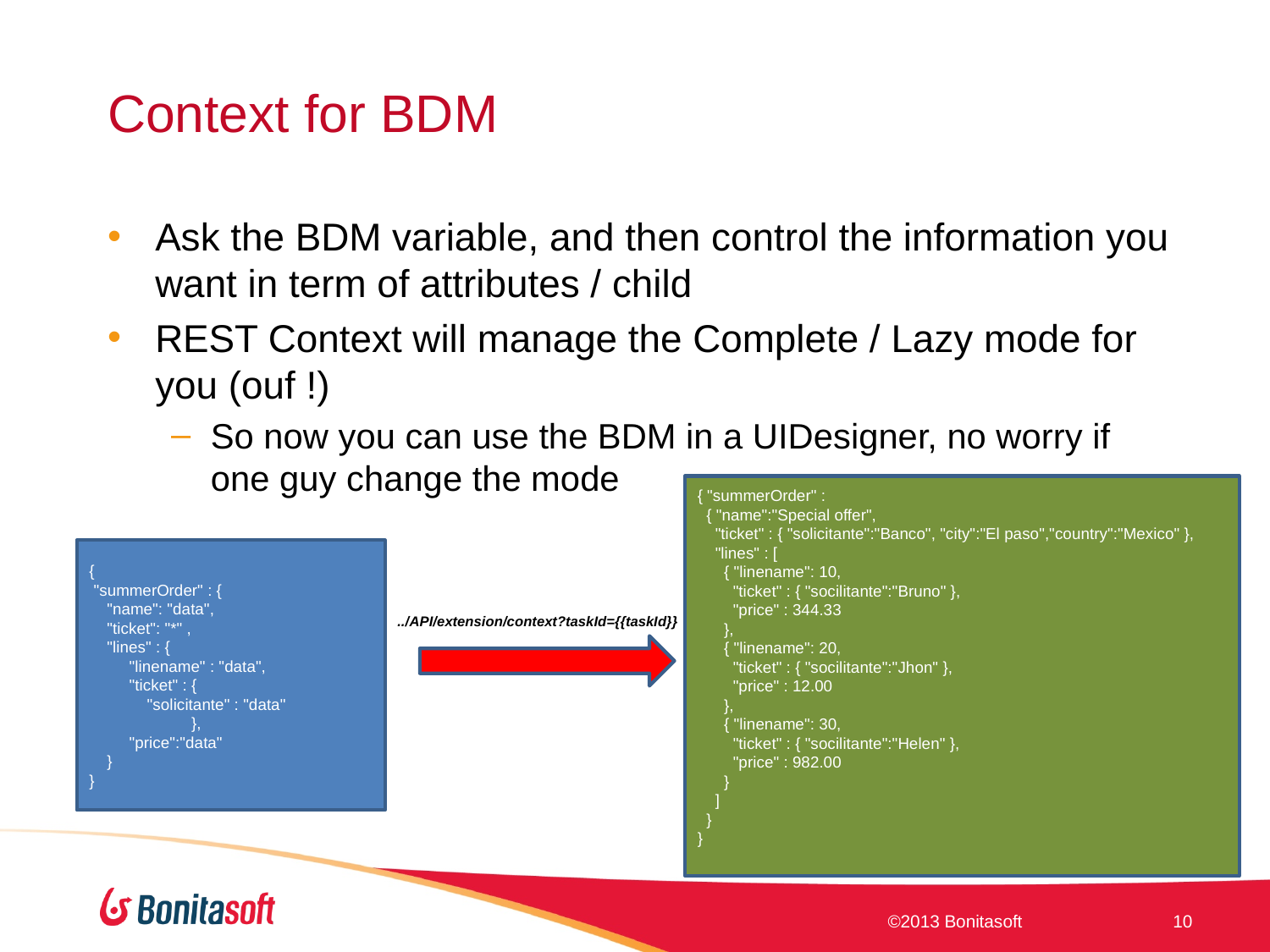

# Context for BDM
Ask the BDM variable, and then control the information you want in term of attributes / child
REST Context will manage the Complete / Lazy mode for you (ouf !)
So now you can use the BDM in a UIDesigner, no worry if one guy change the mode
{ "summerOrder" :
  { "name":"Special offer",
    "ticket" : { "solicitante":"Banco", "city":"El paso","country":"Mexico" },
    "lines" : [
      { "linename": 10,
        "ticket" : { "socilitante":"Bruno" },
        "price" : 344.33
      },
      { "linename": 20,
        "ticket" : { "socilitante":"Jhon" },
        "price" : 12.00
      },
      { "linename": 30,
        "ticket" : { "socilitante":"Helen" },
        "price" : 982.00
      }
    ]
  }
}

{
 "summerOrder" : {
    "name": "data",
    "ticket": "*" ,
    "lines" : {
         "linename" : "data",
         "ticket" : {
             "solicitante" : "data"
                       },
         "price":"data"
    }
}
../API/extension/context?taskId={{taskId}}

©2013 Bonitasoft
10